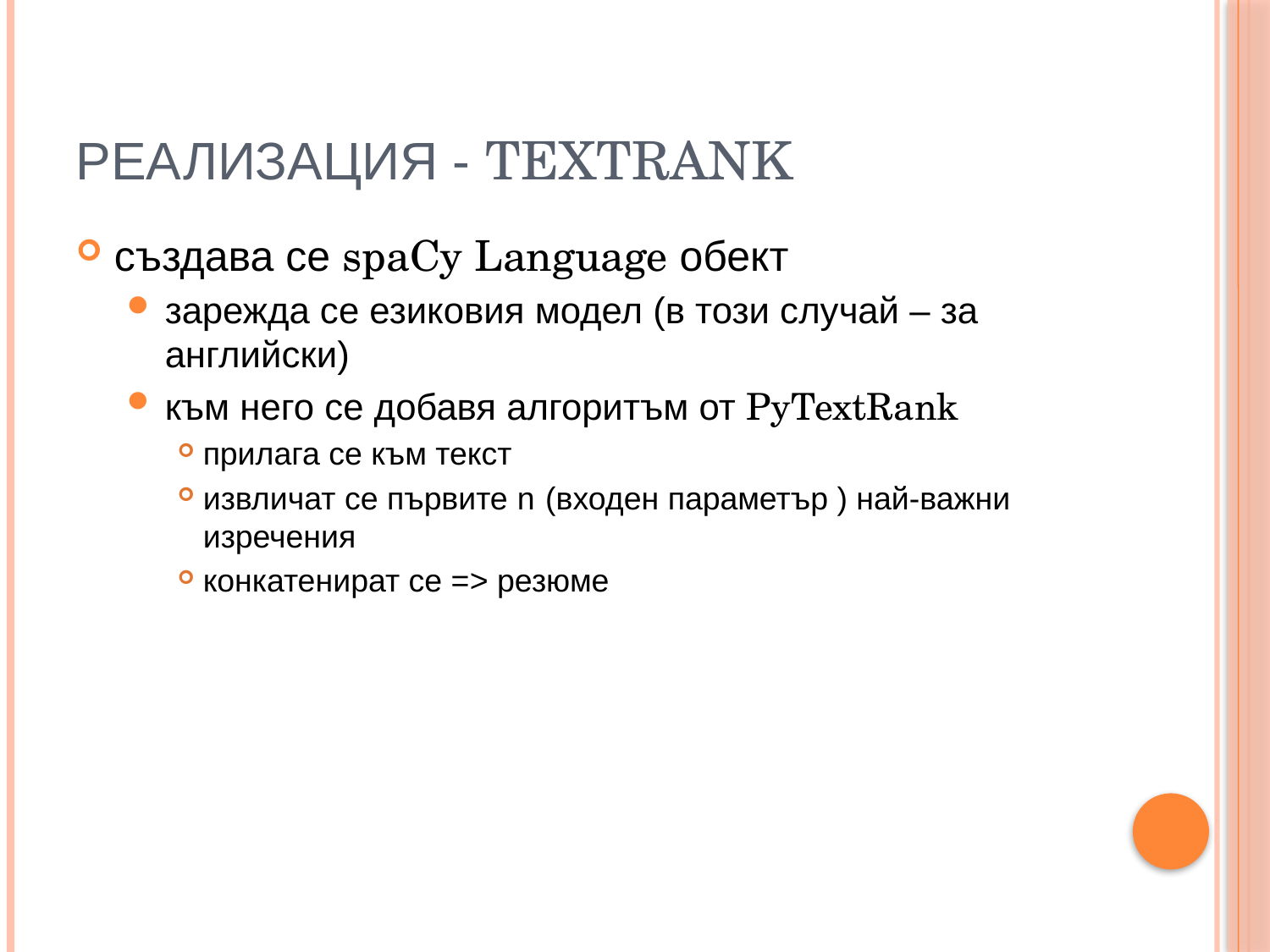

# Реализация - TextRank
създава се spaCy Language обект
зарежда се езиковия модел (в този случай – за английски)
към него се добавя алгоритъм от PyTextRank
прилага се към текст
извличат се първите n (входен параметър ) най-важни изречения
конкатенират се => резюме